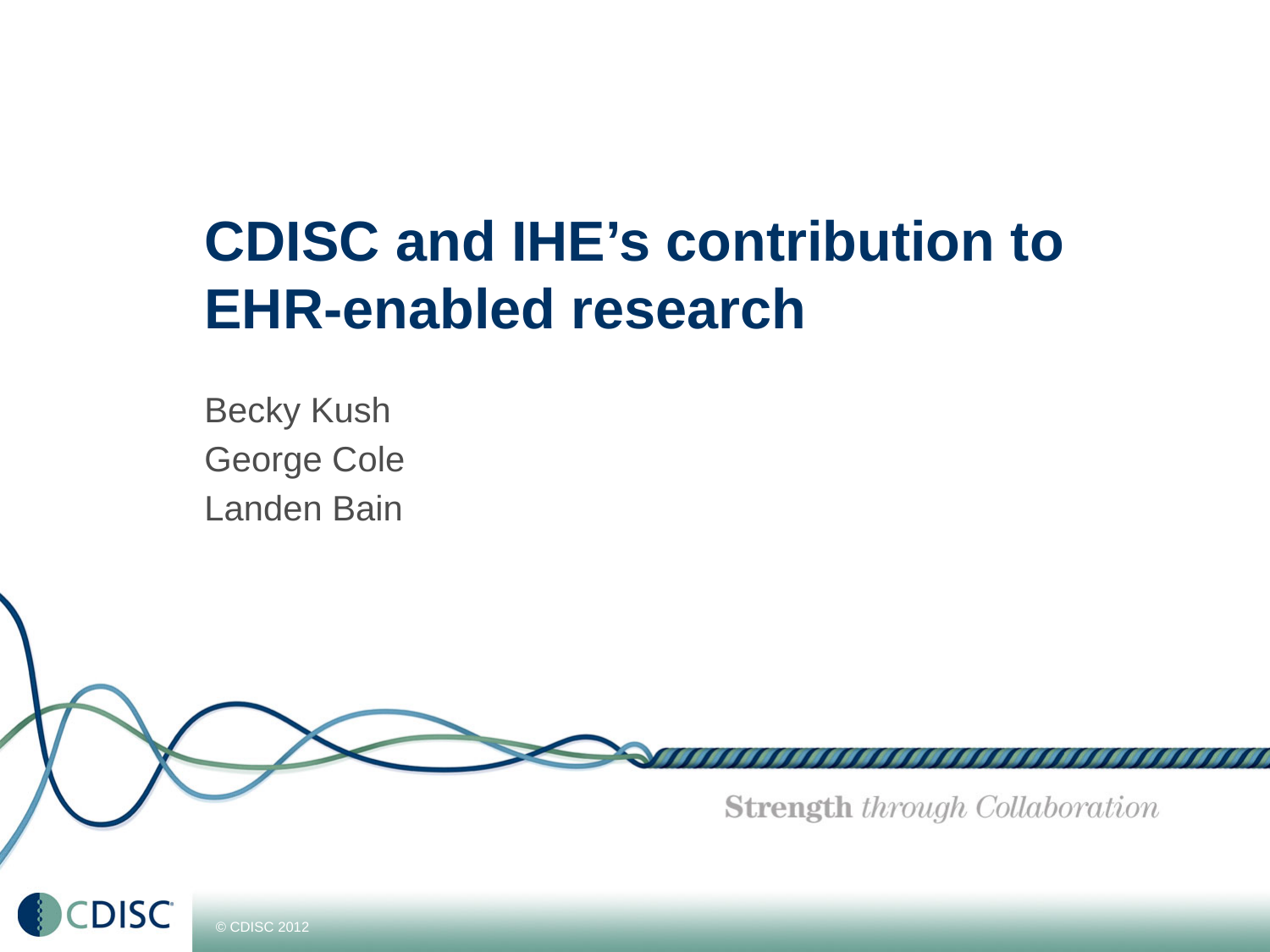

# CDISC and IHE’s contribution to EHR-enabled research
Becky Kush
George Cole
Landen Bain